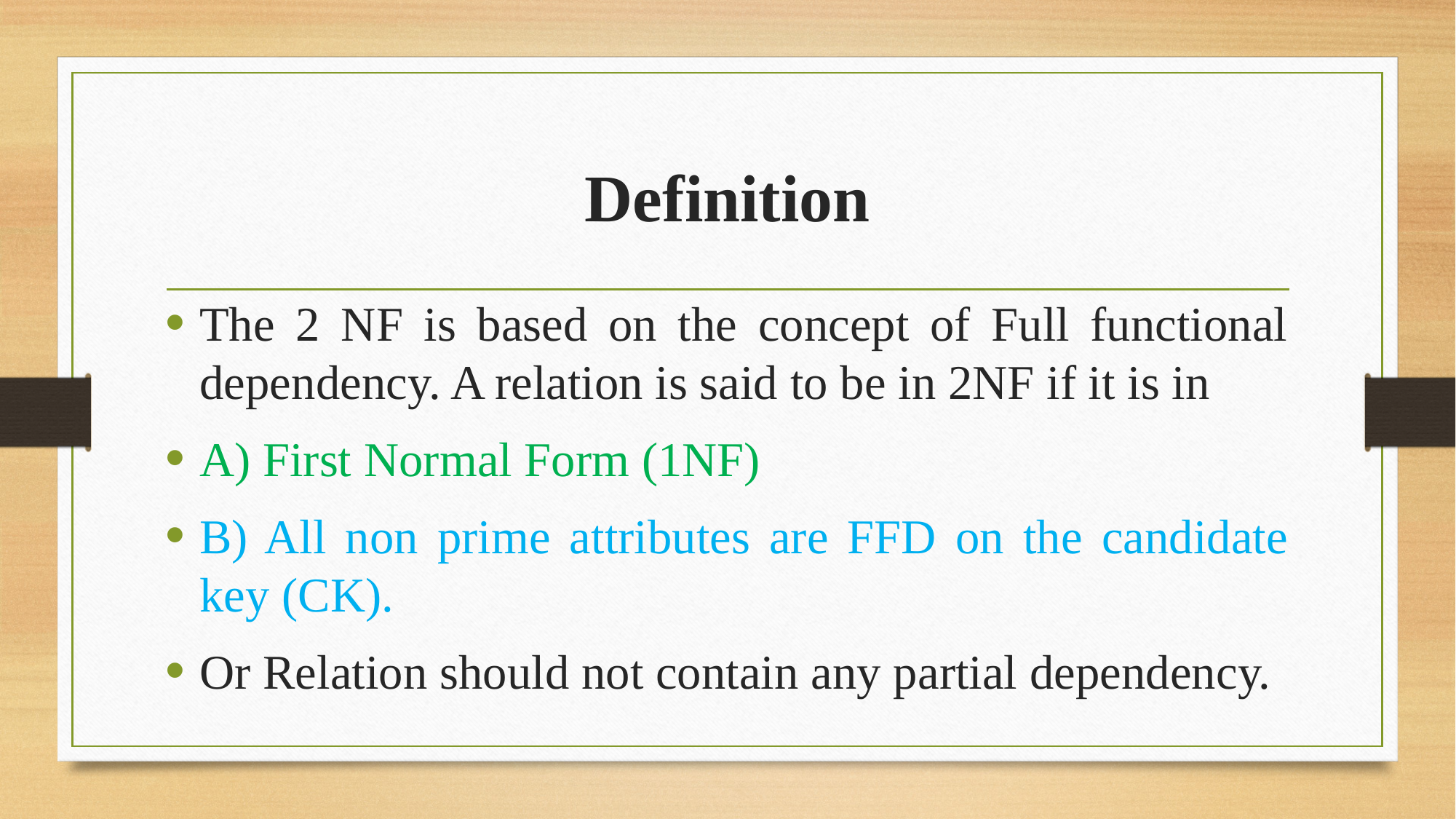

# Definition
The 2 NF is based on the concept of Full functional dependency. A relation is said to be in 2NF if it is in
A) First Normal Form (1NF)
B) All non prime attributes are FFD on the candidate key (CK).
Or Relation should not contain any partial dependency.